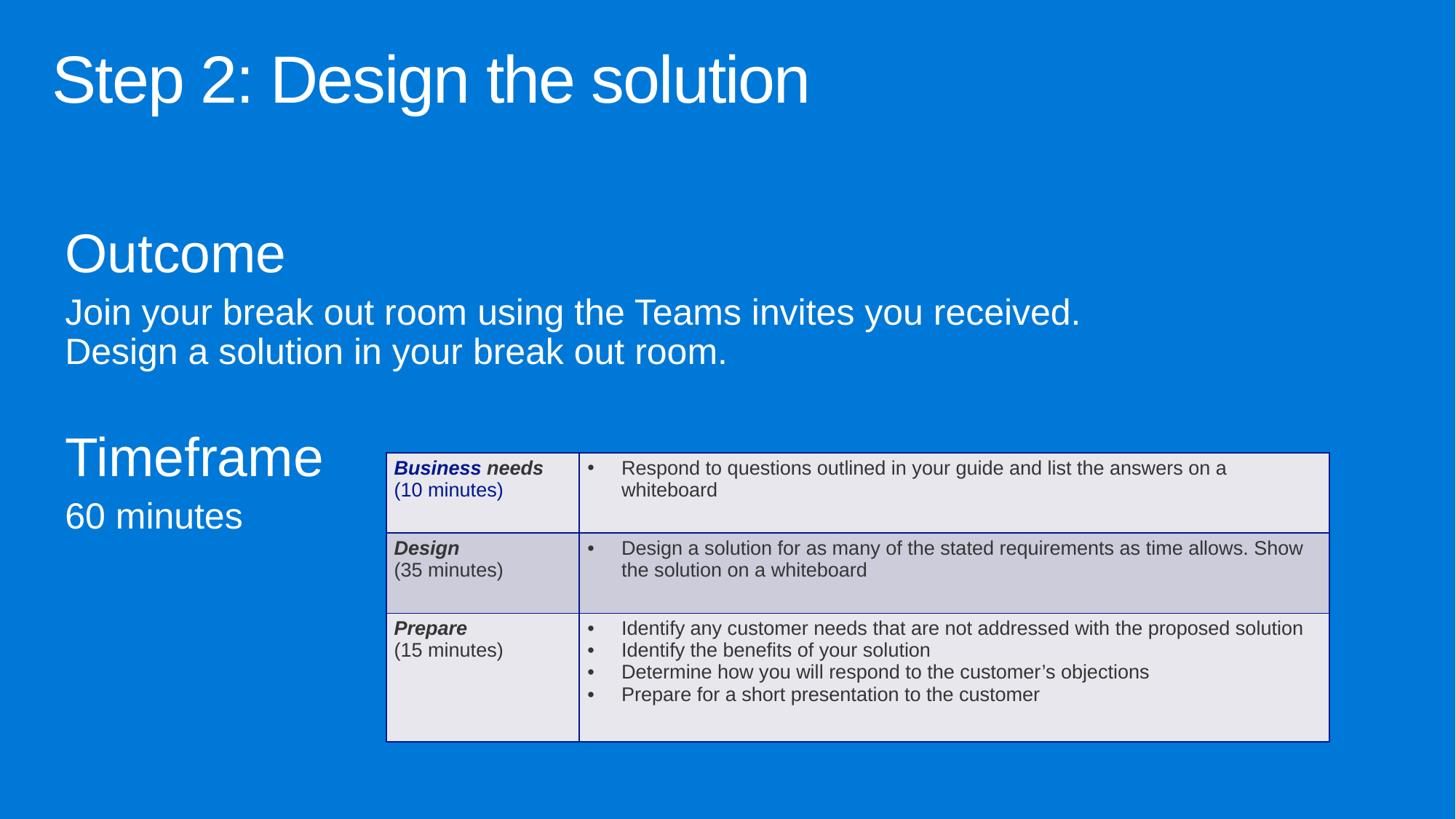

# Step 2: Design the solution
Outcome
Join your break out room using the Teams invites you received.
Design a solution in your break out room.

Timeframe
60 minutes
| Business needs (10 minutes) | Respond to questions outlined in your guide and list the answers on a whiteboard |
| --- | --- |
| Design (35 minutes) | Design a solution for as many of the stated requirements as time allows. Show the solution on a whiteboard |
| Prepare (15 minutes) | Identify any customer needs that are not addressed with the proposed solution Identify the benefits of your solution Determine how you will respond to the customer’s objections Prepare for a short presentation to the customer |